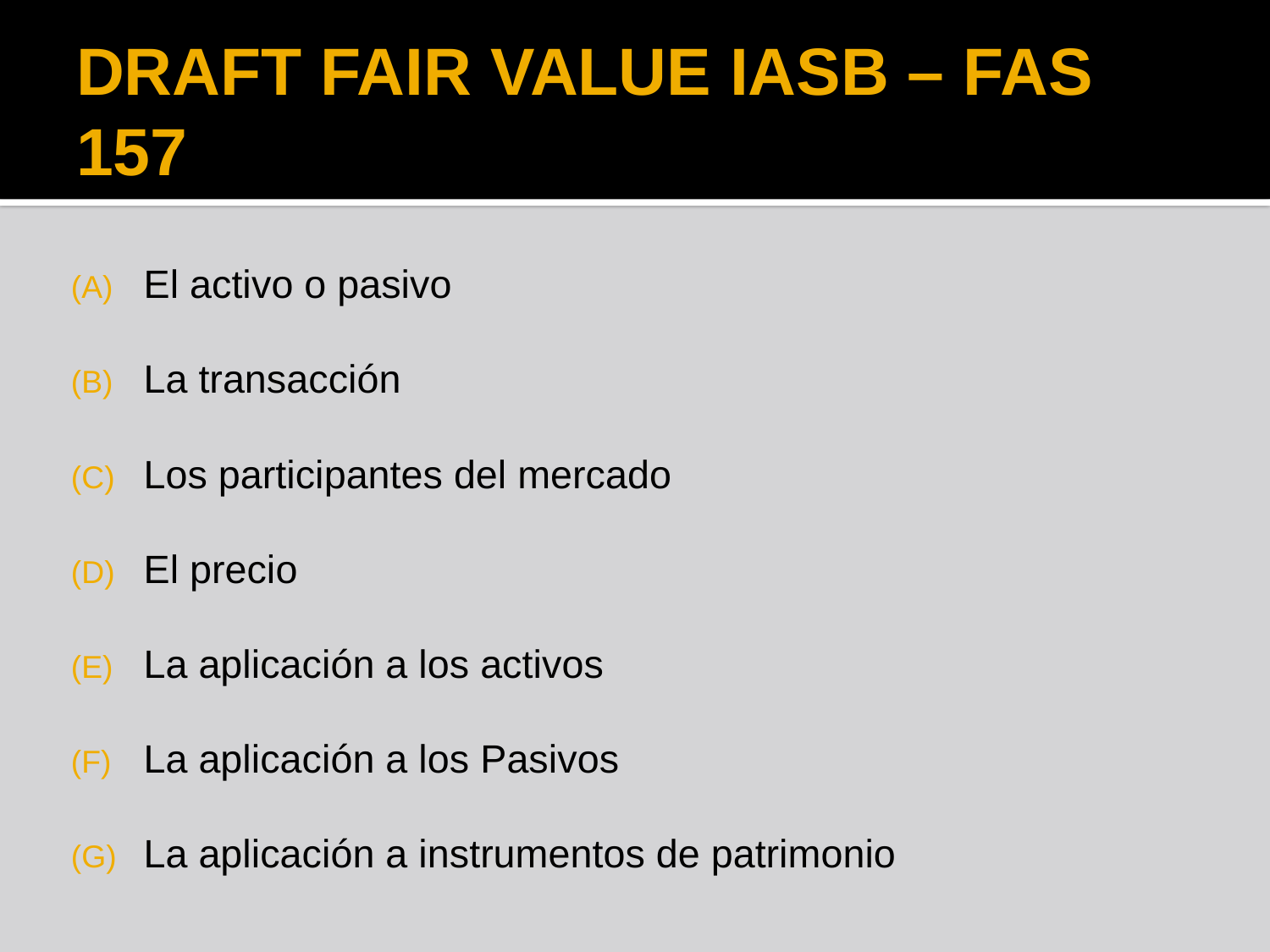

# DRAFT FAIR VALUE IASB – FAS 157
El activo o pasivo

La transacción

Los participantes del mercado

El precio

La aplicación a los activos

La aplicación a los Pasivos

La aplicación a instrumentos de patrimonio